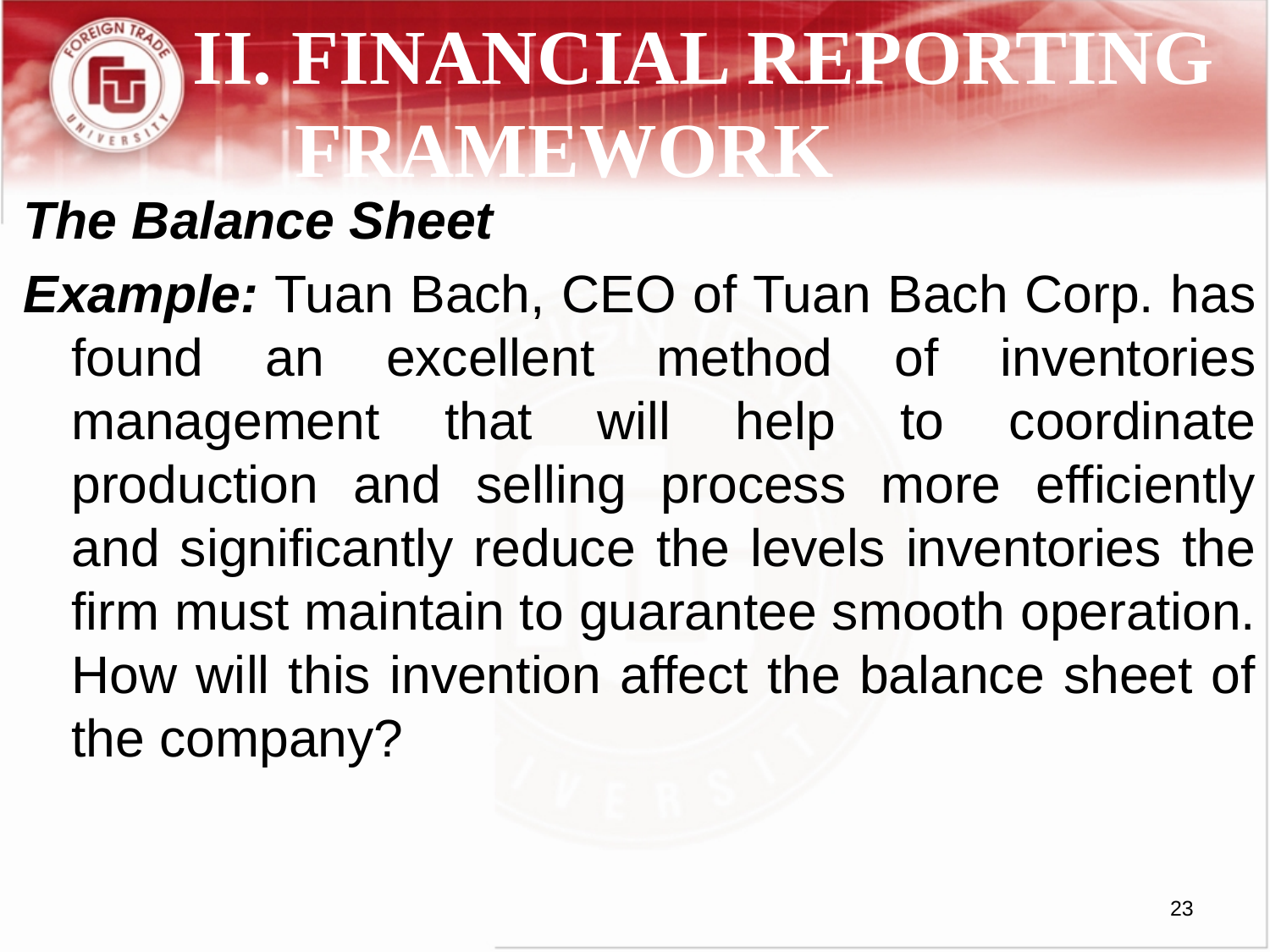

# II. FINANCIAL REPORTING FRAMEWORK
The Balance Sheet
Example: Tuan Bach, CEO of Tuan Bach Corp. has found an excellent method of inventories management that will help to coordinate production and selling process more efficiently and significantly reduce the levels inventories the firm must maintain to guarantee smooth operation. How will this invention affect the balance sheet of the company?
23